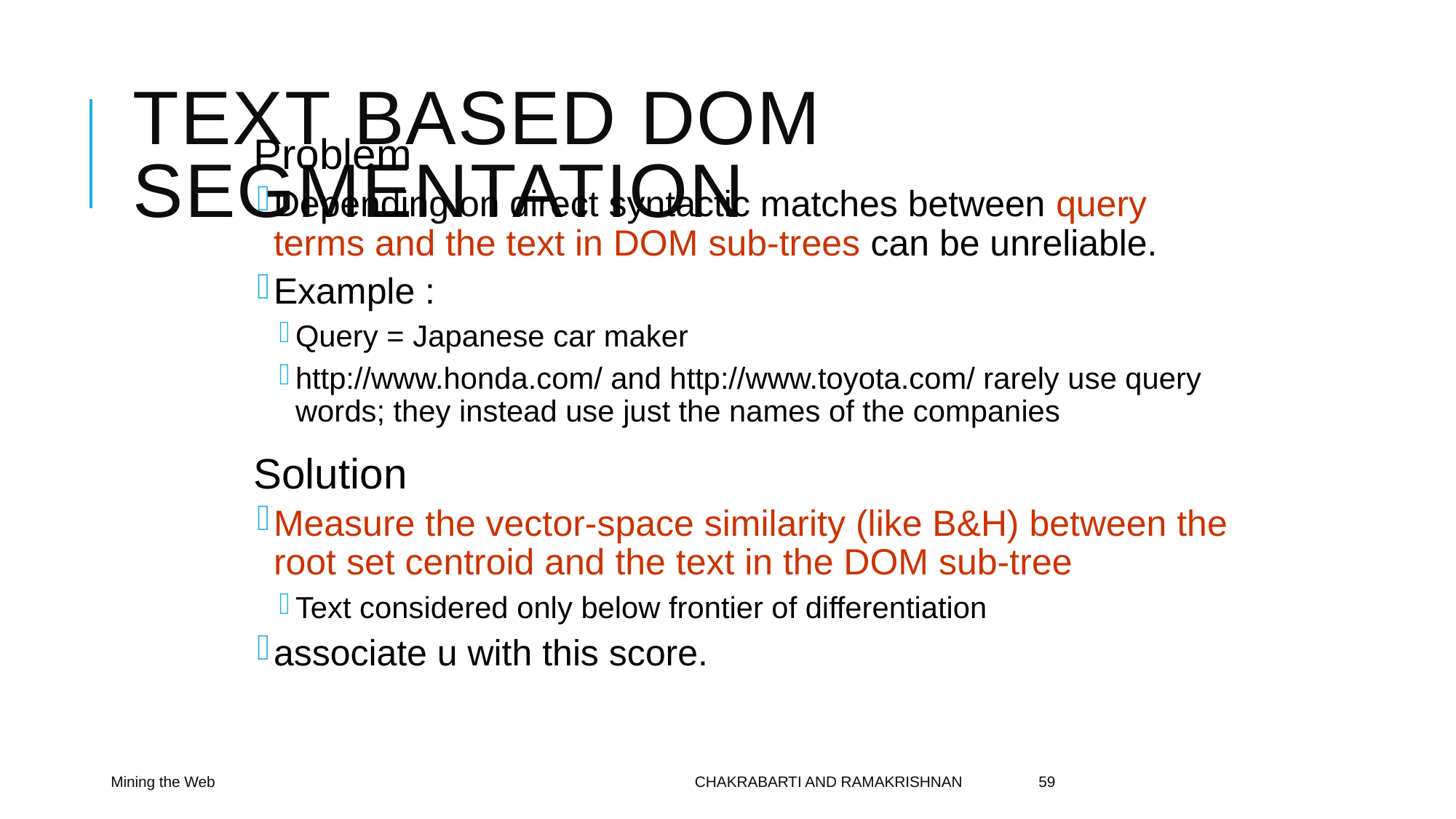

# Text based DOM segmentation
Problem
Depending on direct syntactic matches between query terms and the text in DOM sub-trees can be unreliable.
Example :
Query = Japanese car maker
http://www.honda.com/ and http://www.toyota.com/ rarely use query words; they instead use just the names of the companies
Solution
Measure the vector-space similarity (like B&H) between the root set centroid and the text in the DOM sub-tree
Text considered only below frontier of differentiation
associate u with this score.
Mining the Web
Chakrabarti and Ramakrishnan
59